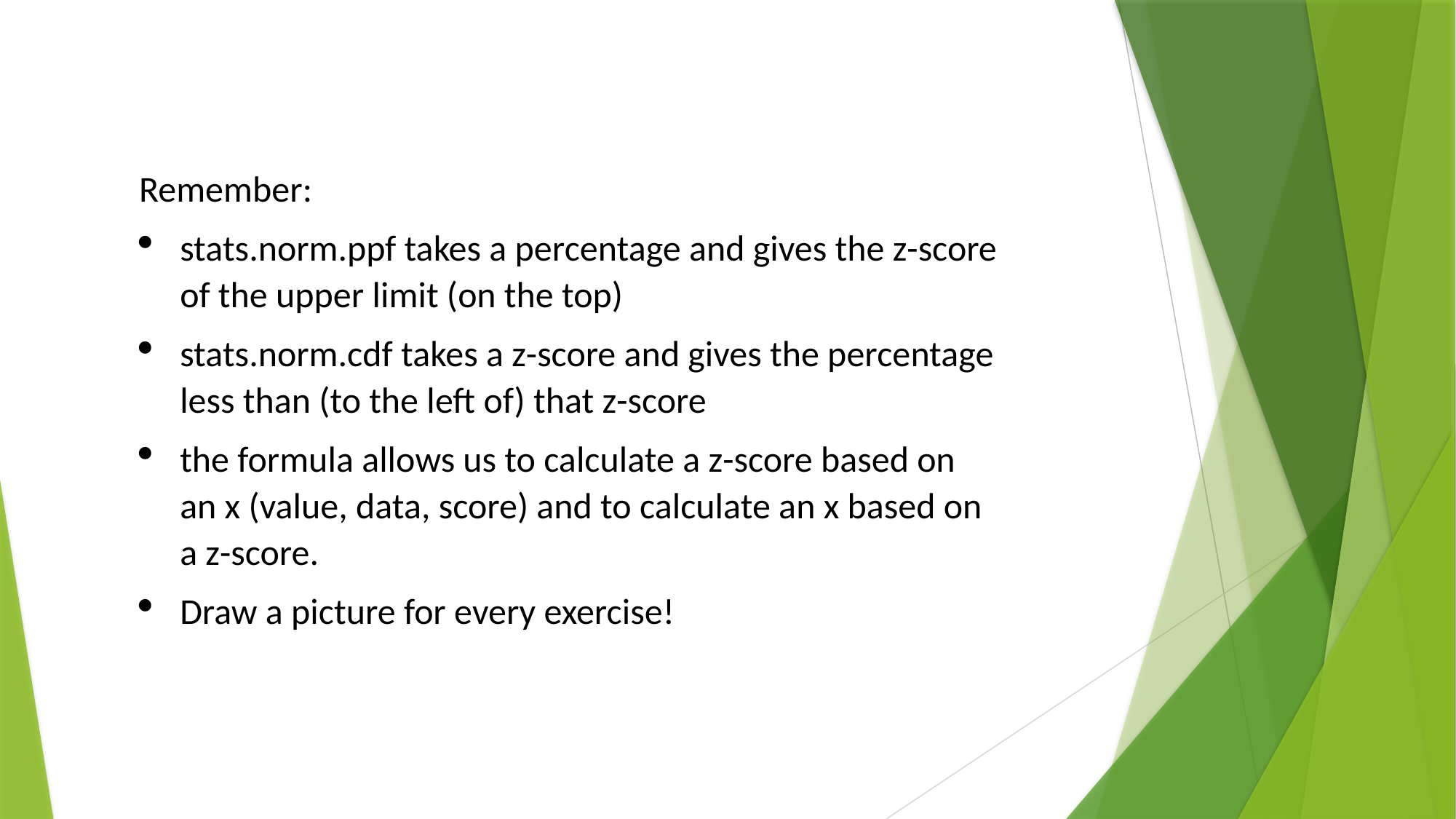

Remember:
stats.norm.ppf takes a percentage and gives the z-score of the upper limit (on the top)
stats.norm.cdf takes a z-score and gives the percentage less than (to the left of) that z-score
the formula allows us to calculate a z-score based on an x (value, data, score) and to calculate an x based on a z-score.
Draw a picture for every exercise!